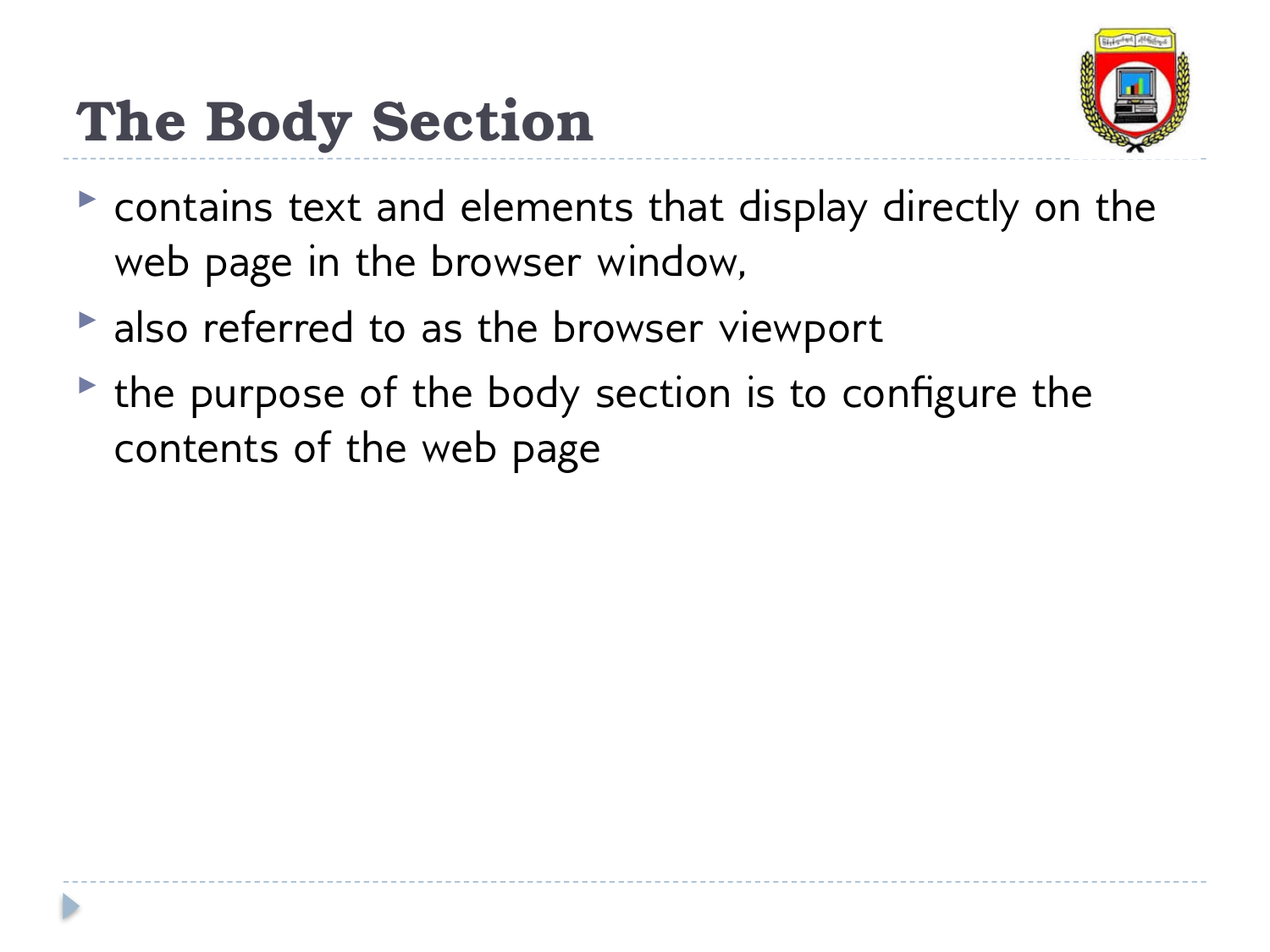

# The Body Section
contains text and elements that display directly on the web page in the browser window,
also referred to as the browser viewport
the purpose of the body section is to configure the contents of the web page